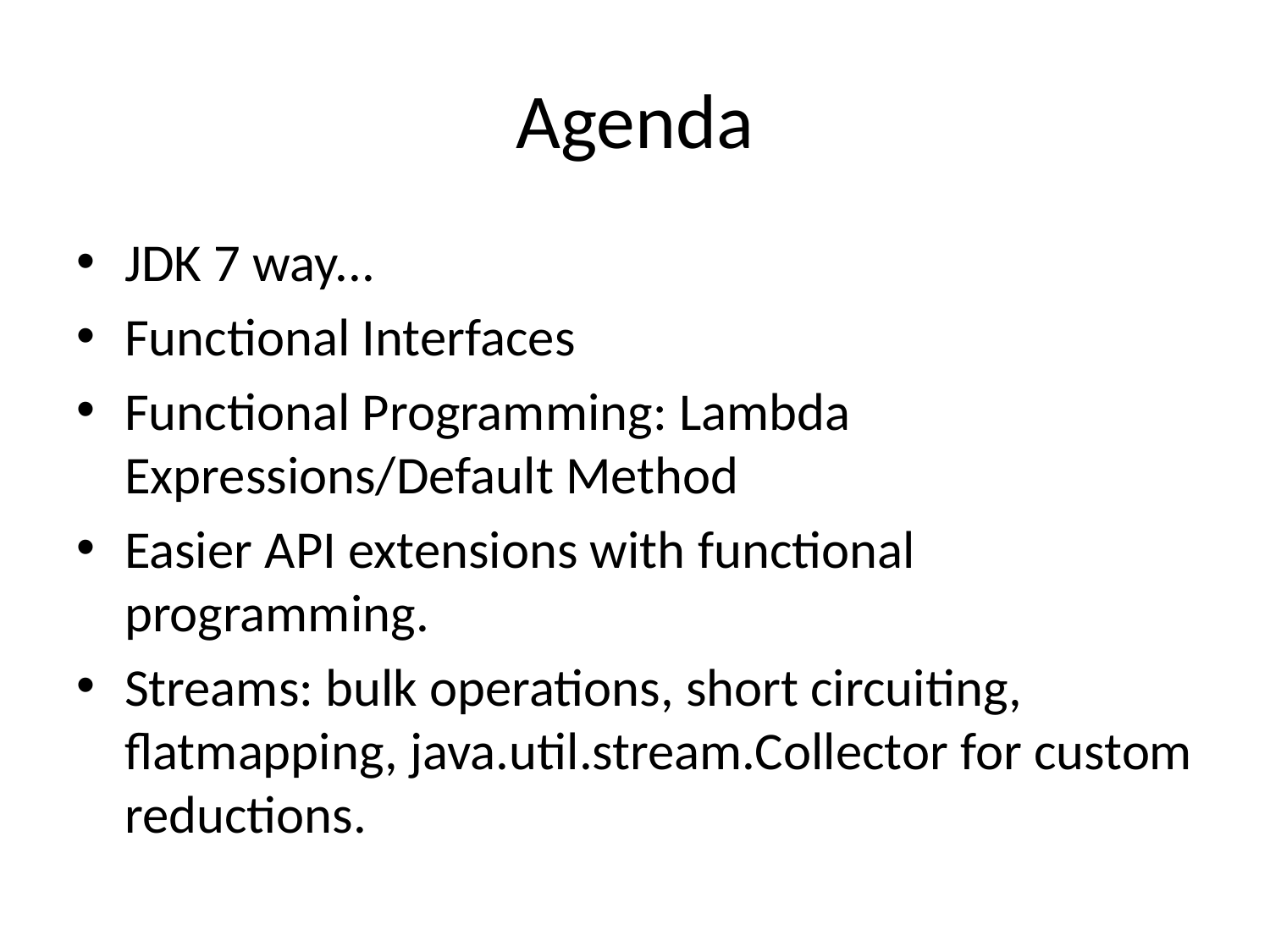

# Agenda
JDK 7 way...
Functional Interfaces
Functional Programming: Lambda Expressions/Default Method
Easier API extensions with functional programming.
Streams: bulk operations, short circuiting,
flatmapping, java.util.stream.Collector for custom reductions.